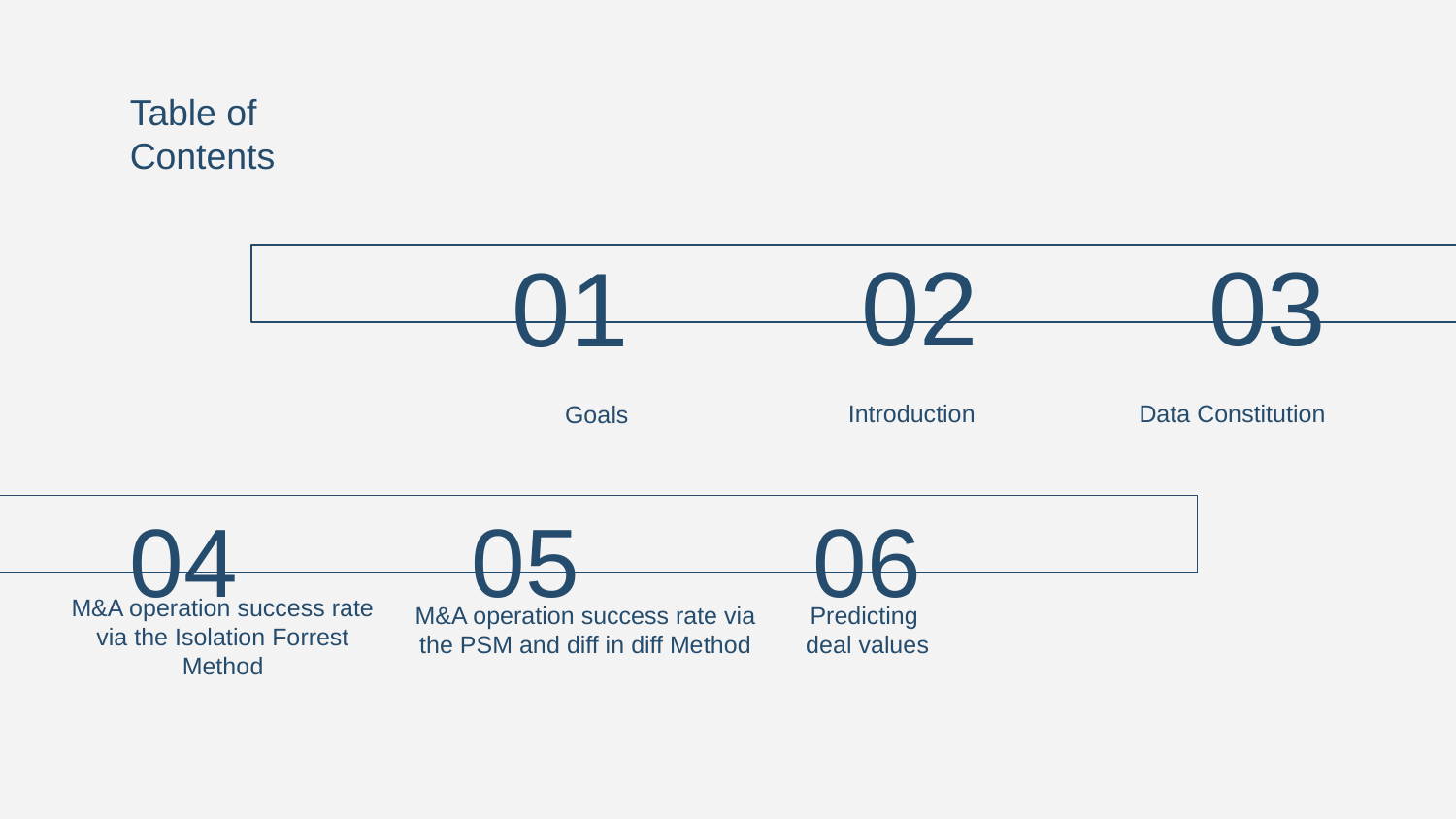

Table of Contents
02
03
01
Introduction
Data Constitution
# Goals

05
06
04
M&A operation success rate via the PSM and diff in diff Method
Predicting  deal values
M&A operation success rate via the Isolation Forrest Method